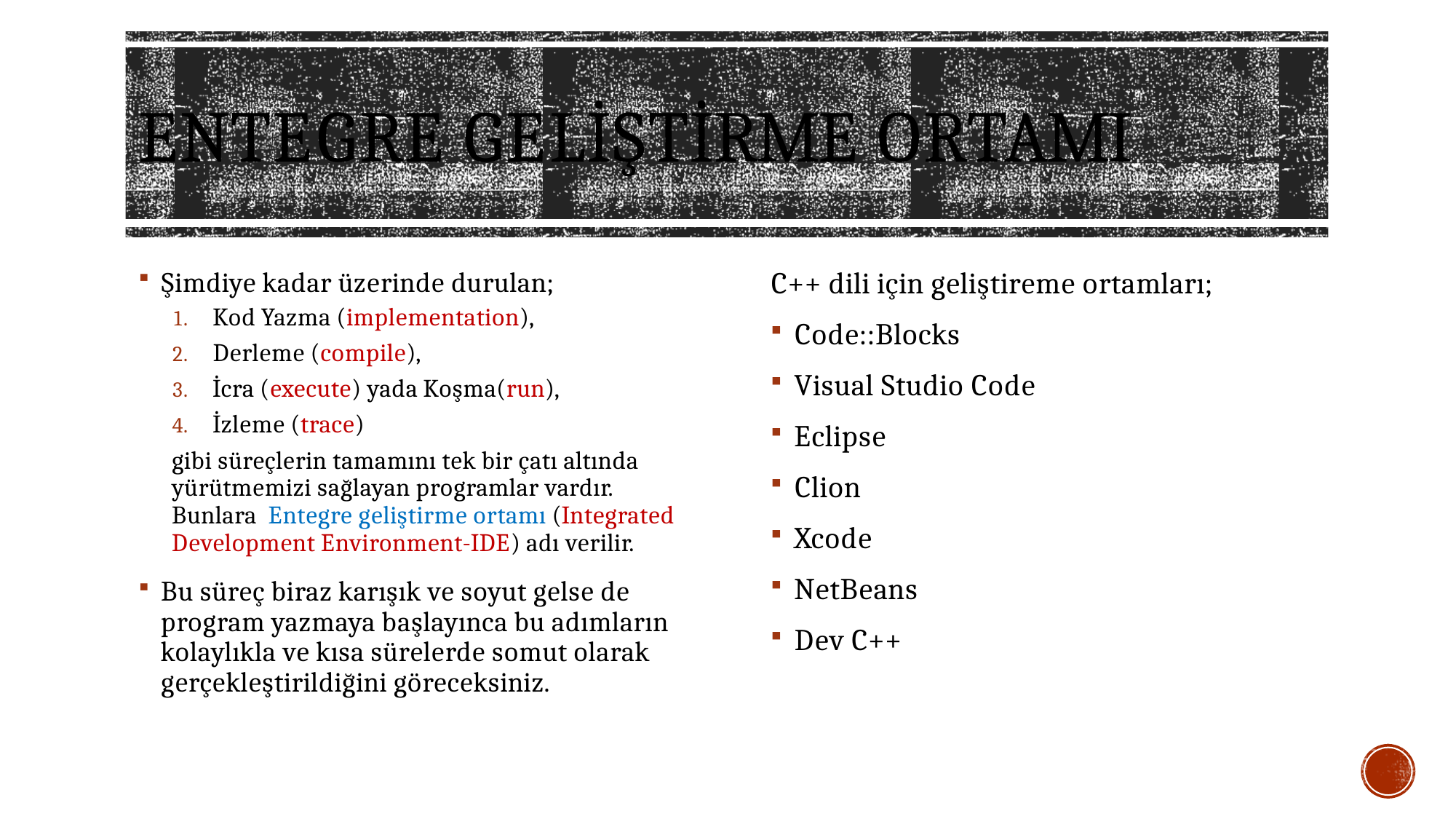

# Entegre Geliştirme Ortamı
Şimdiye kadar üzerinde durulan;
Kod Yazma (implementation),
Derleme (compile),
İcra (execute) yada Koşma(run),
İzleme (trace)
gibi süreçlerin tamamını tek bir çatı altında yürütmemizi sağlayan programlar vardır.  Bunlara  Entegre geliştirme ortamı (Integrated Development Environment-IDE) adı verilir.
Bu süreç biraz karışık ve soyut gelse de program yazmaya başlayınca bu adımların kolaylıkla ve kısa sürelerde somut olarak gerçekleştirildiğini göreceksiniz.

C++ dili için geliştireme ortamları;
Code::Blocks
Visual Studio Code
Eclipse
Clion
Xcode
NetBeans
Dev C++